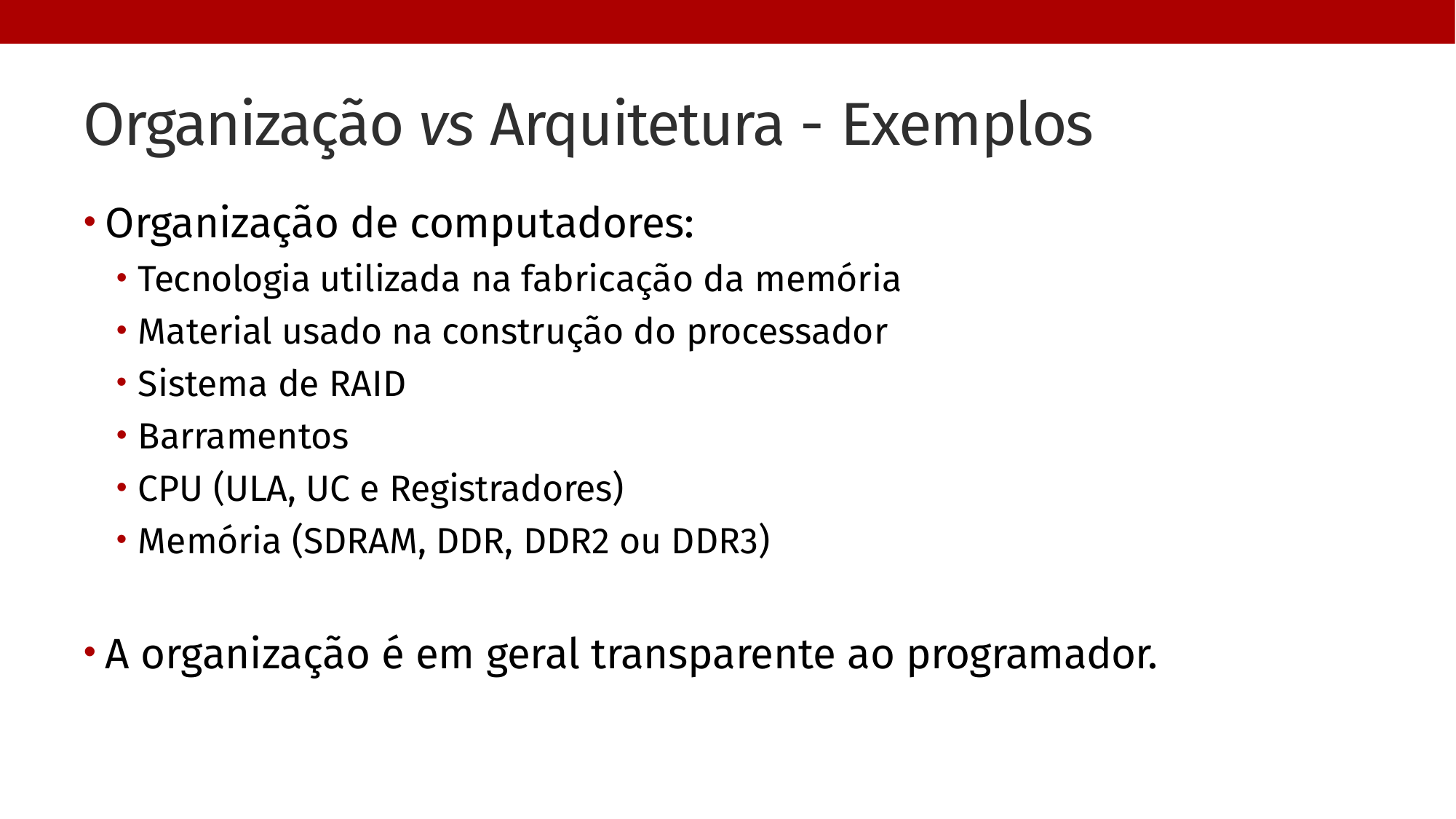

# Organização vs Arquitetura - Exemplos
Organização de computadores:
Tecnologia utilizada na fabricação da memória
Material usado na construção do processador
Sistema de RAID
Barramentos
CPU (ULA, UC e Registradores)
Memória (SDRAM, DDR, DDR2 ou DDR3)

A organização é em geral transparente ao programador.